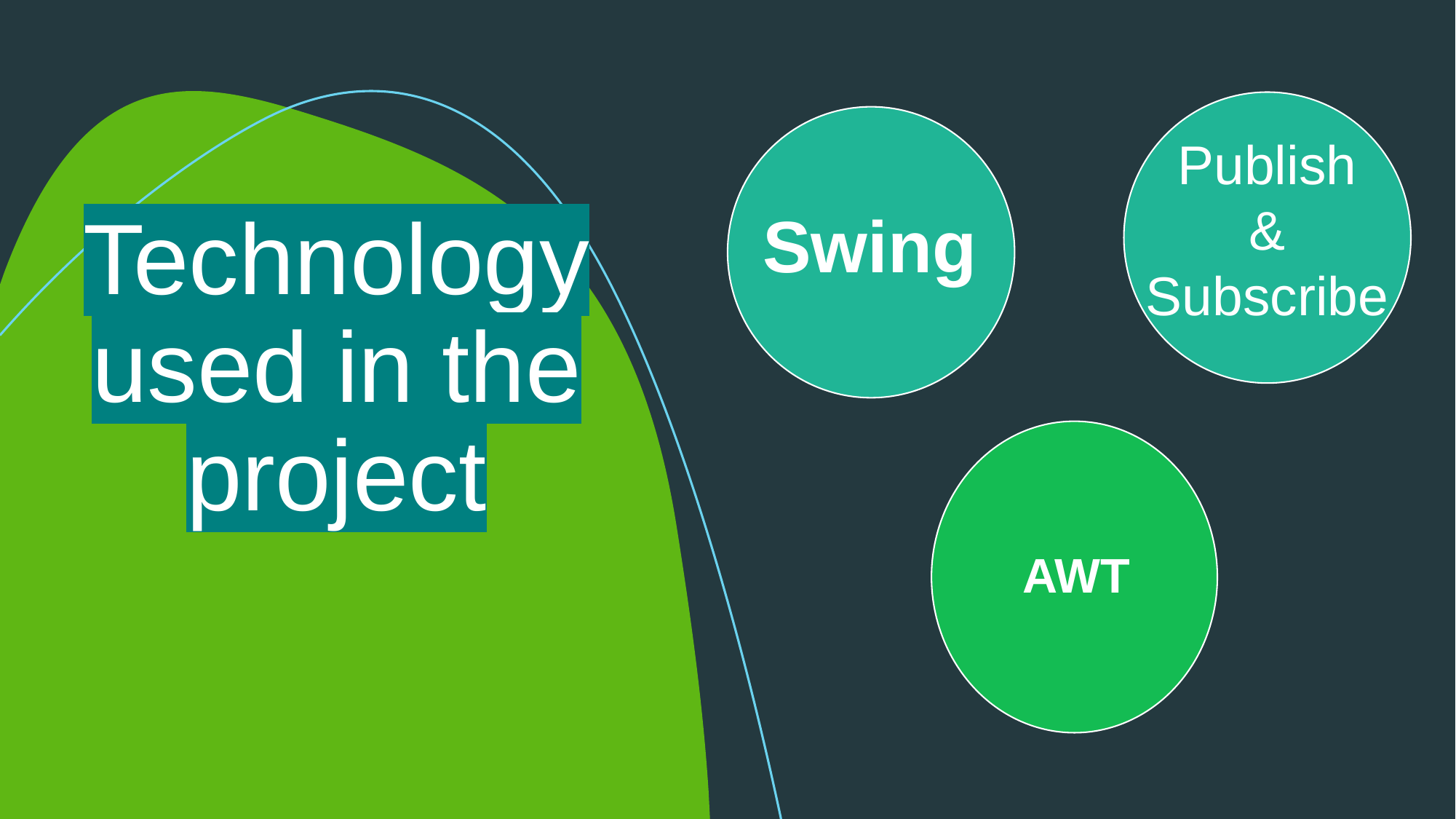

Publish
&
Subscribe

Swing
Technology used in the project

AWT